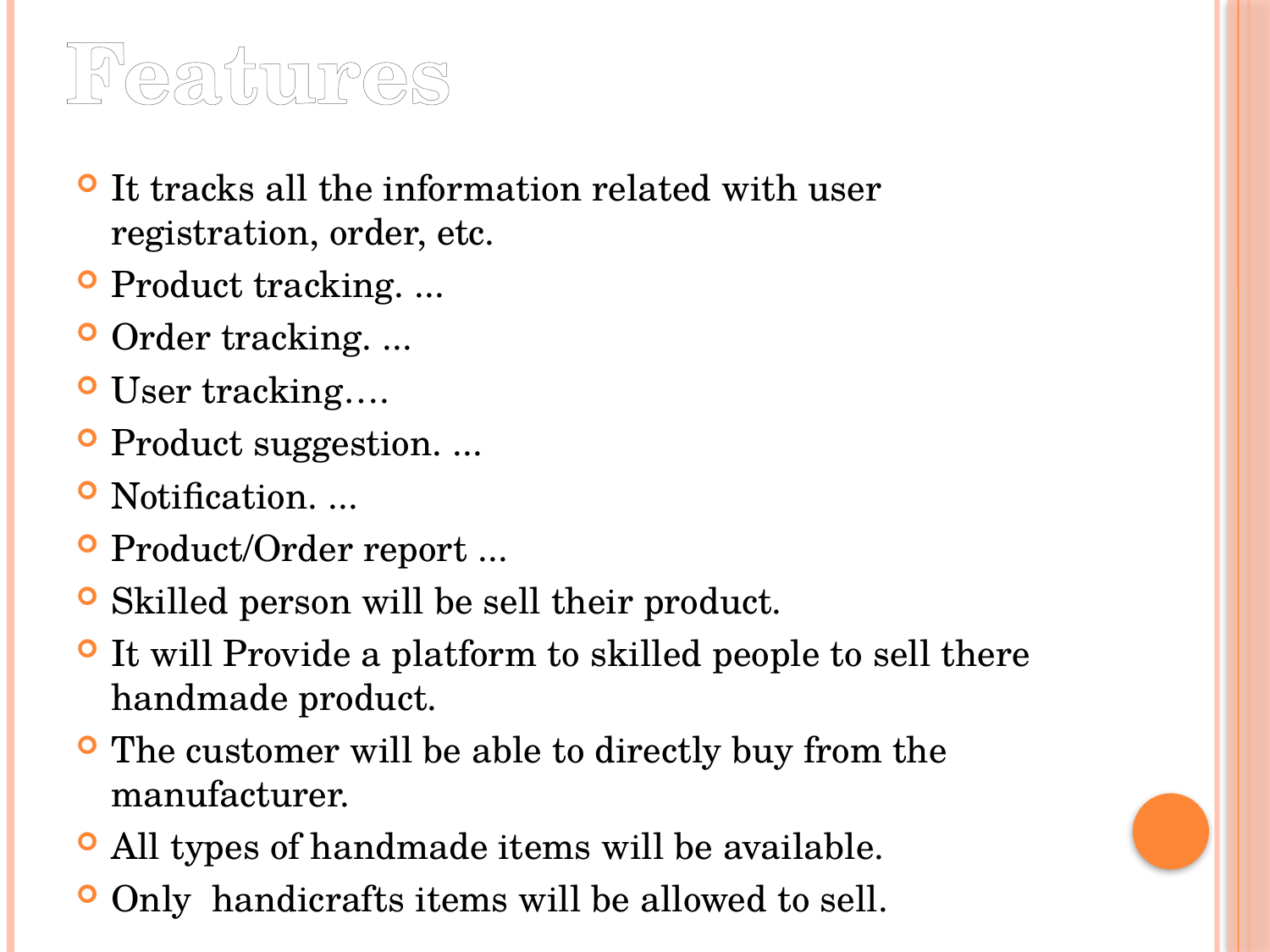

# Features
It tracks all the information related with user registration, order, etc.
Product tracking. ...
Order tracking. ...
User tracking….
Product suggestion. ...
Notification. ...
Product/Order report ...
Skilled person will be sell their product.
It will Provide a platform to skilled people to sell there handmade product.
The customer will be able to directly buy from the manufacturer.
All types of handmade items will be available.
Only  handicrafts items will be allowed to sell.